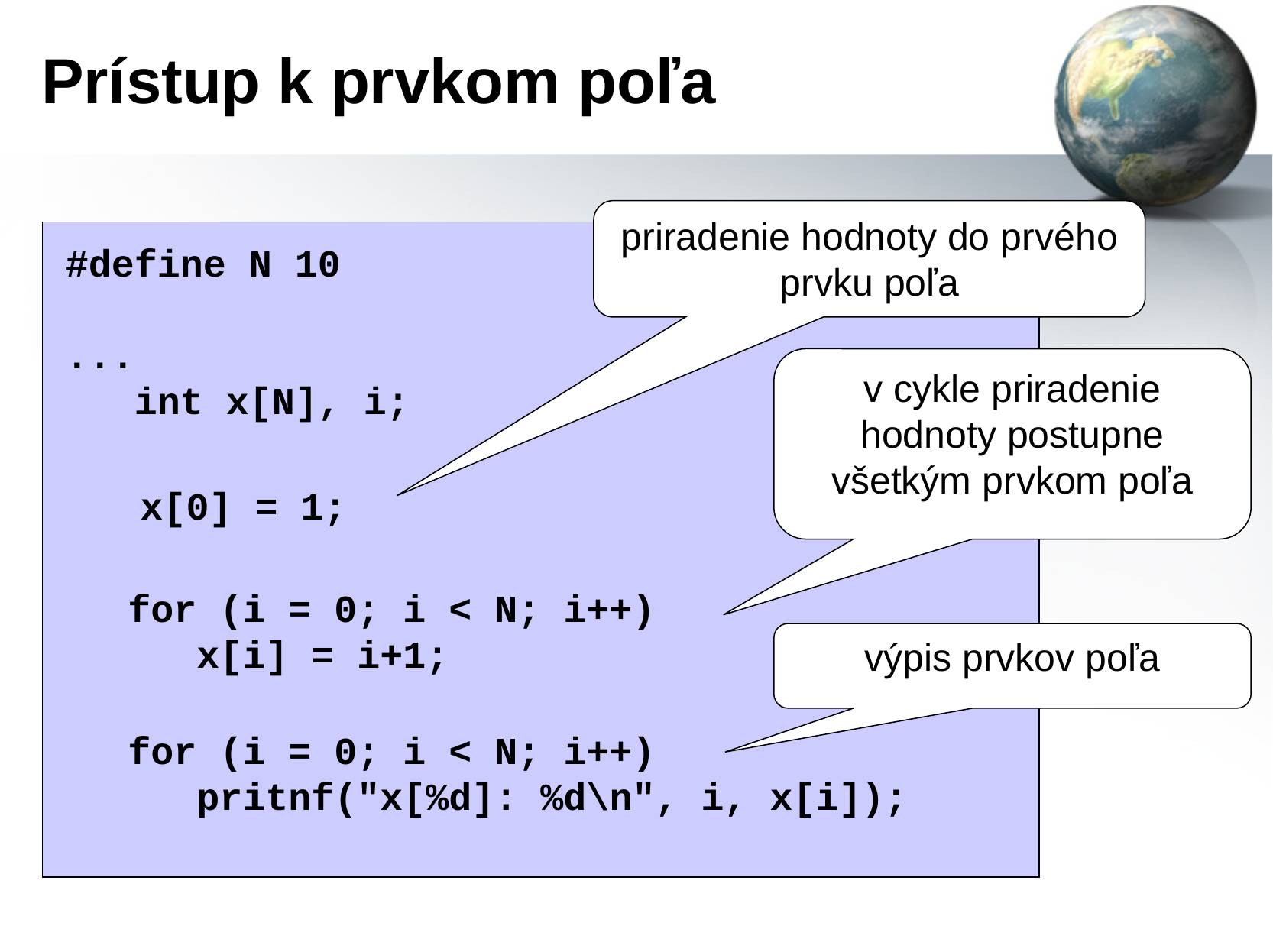

# Prístup k prvkom poľa
priradenie hodnoty do prvého prvku poľa
x[0] = 1;

#define N 10

...
   int x[N], i;
v cykle priradenie hodnoty postupne všetkým prvkom poľa
for (i = 0; i < N; i++)
   x[i] = i+1;
výpis prvkov poľa
for (i = 0; i < N; i++)
   pritnf("x[%d]: %d\n", i, x[i]);